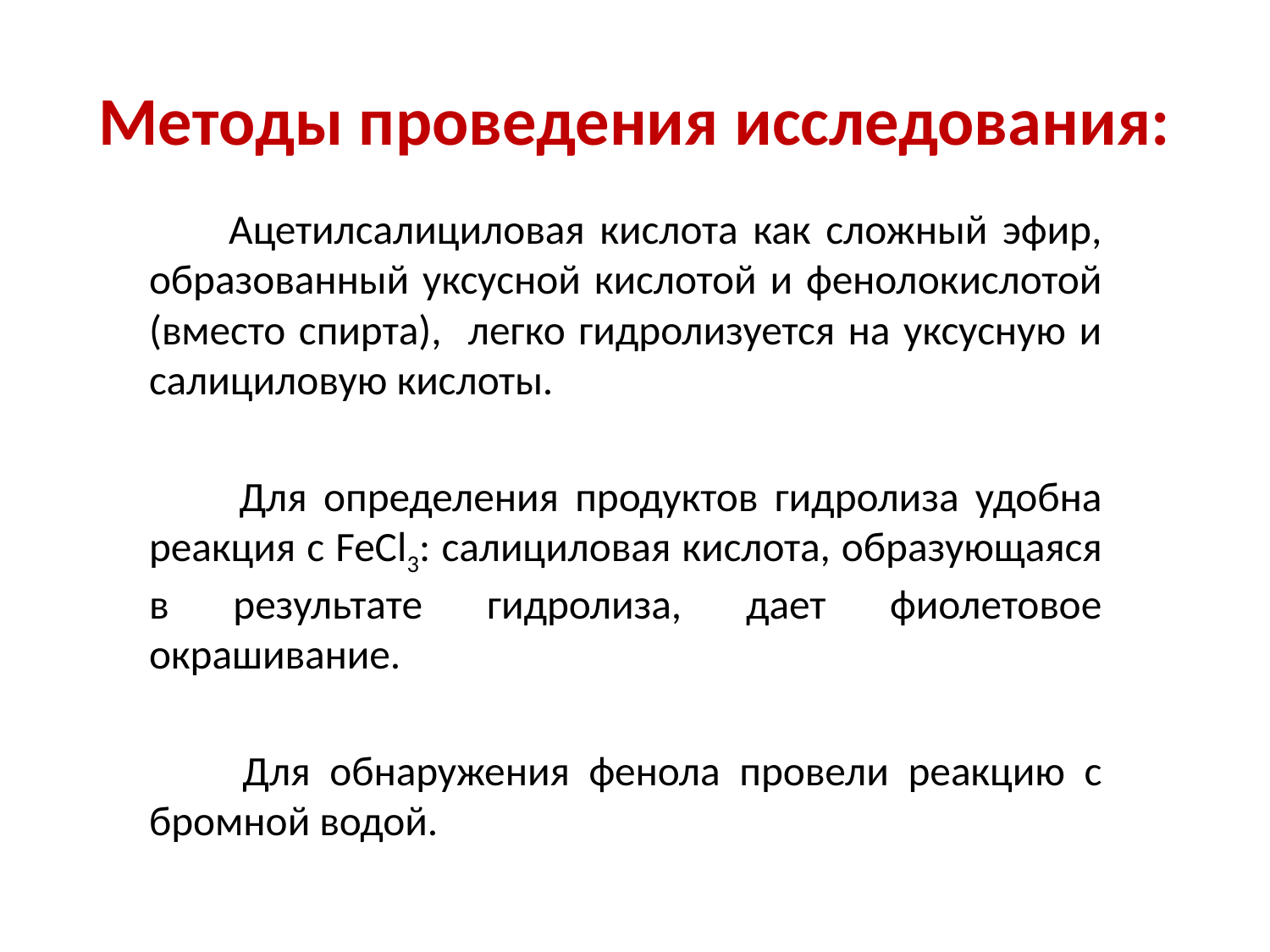

# Методы проведения исследования:
        Ацетилсалициловая кислота как сложный эфир, образованный уксусной кислотой и фенолокислотой (вместо спирта),  легко гидролизуется на уксусную и салициловую кислоты.

        Для определения продуктов гидролиза удобна реакция с FeCl3: салициловая кислота, образующаяся в результате гидролиза, дает фиолетовое окрашивание.

       Для обнаружения фенола провели реакцию с бромной водой.